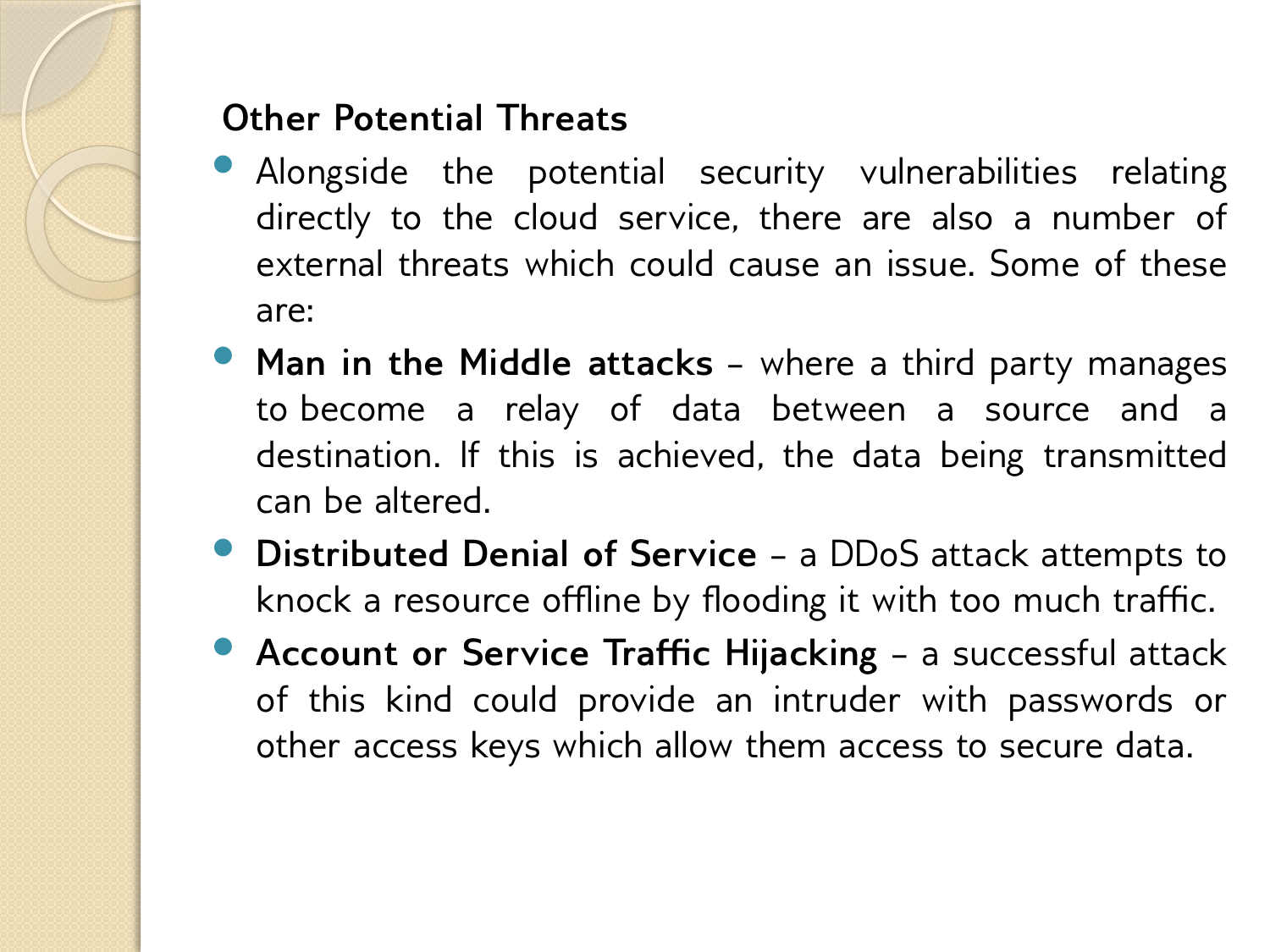

Other Potential Threats
Alongside the potential security vulnerabilities relating directly to the cloud service, there are also a number of external threats which could cause an issue. Some of these are:
Man in the Middle attacks – where a third party manages to become a relay of data between a source and a destination. If this is achieved, the data being transmitted can be altered.
Distributed Denial of Service – a DDoS attack attempts to knock a resource offline by flooding it with too much traffic.
Account or Service Traffic Hijacking – a successful attack of this kind could provide an intruder with passwords or other access keys which allow them access to secure data.